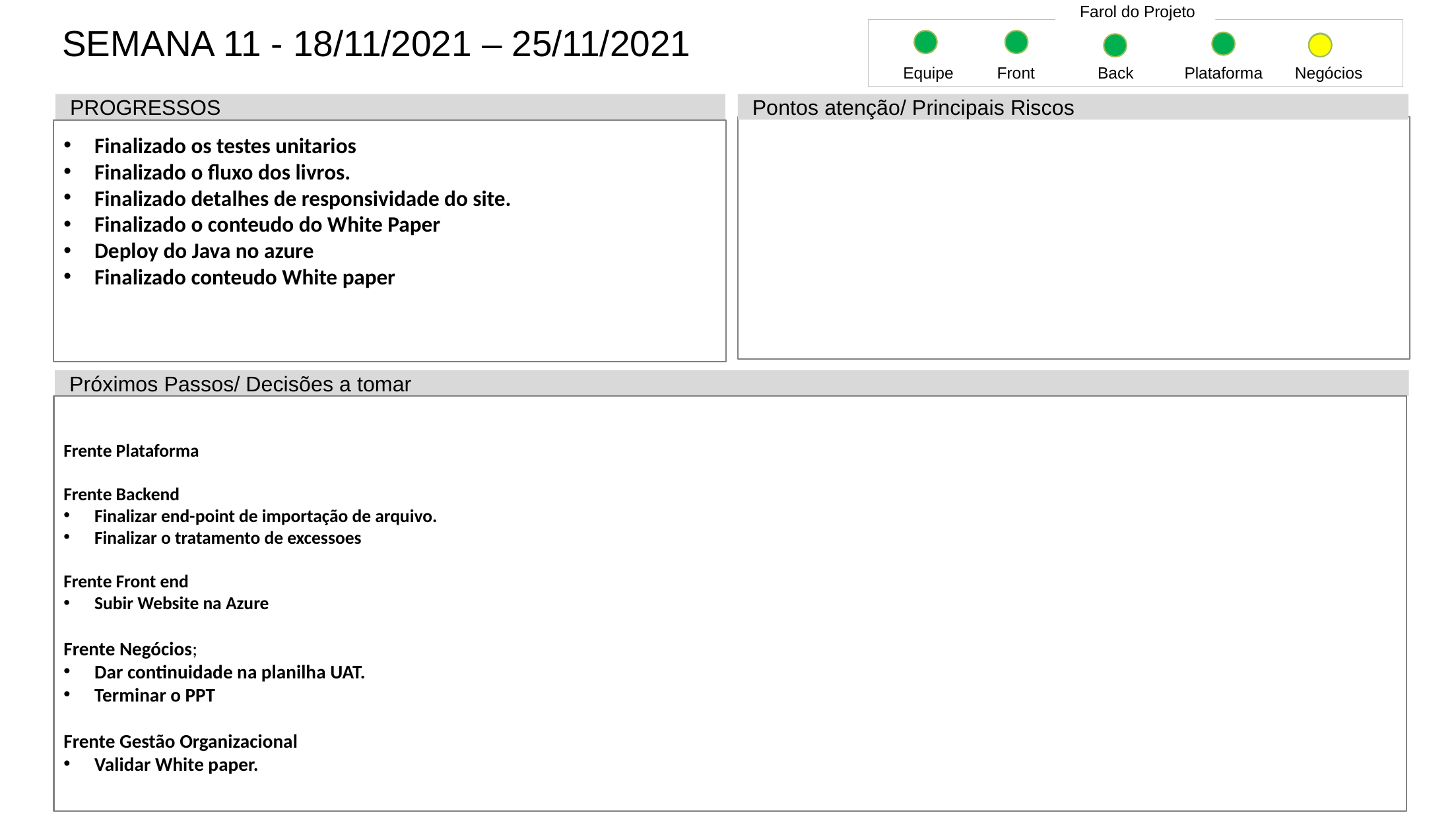

Farol do Projeto

# SEMANA 11 - 18/11/2021 – 25/11/2021

Equipe
Front
Back
Plataforma
Negócios
PROGRESSOS
Pontos atenção/ Principais Riscos

Finalizado os testes unitarios
Finalizado o fluxo dos livros.
Finalizado detalhes de responsividade do site.
Finalizado o conteudo do White Paper
Deploy do Java no azure
Finalizado conteudo White paper

Próximos Passos/ Decisões a tomar
Frente Plataforma

Frente Backend
Finalizar end-point de importação de arquivo.
Finalizar o tratamento de excessoes

Frente Front end
Subir Website na Azure

Frente Negócios;
Dar continuidade na planilha UAT.
Terminar o PPT

Frente Gestão Organizacional
Validar White paper.